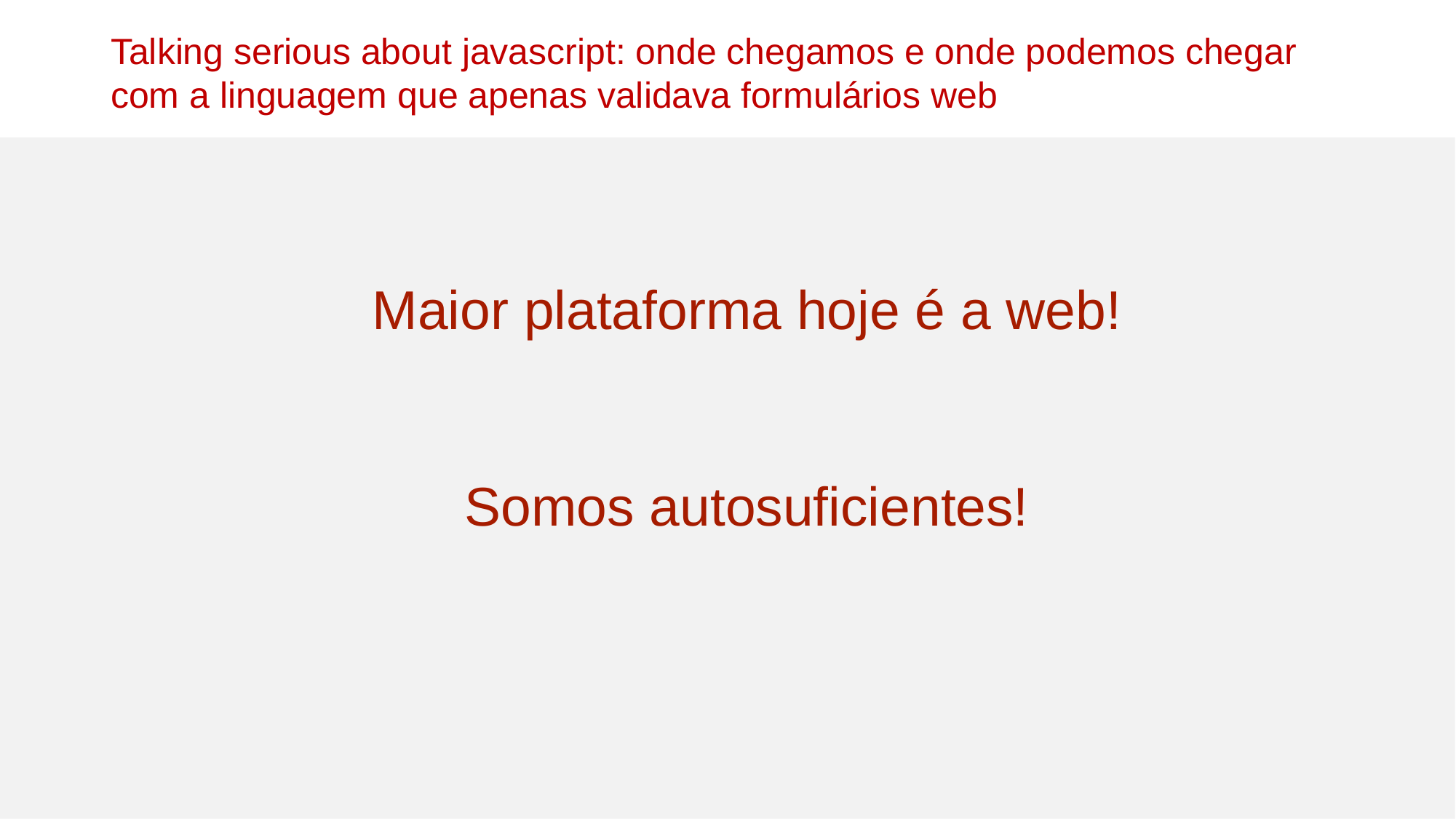

Talking serious about javascript: onde chegamos e onde podemos chegar com a linguagem que apenas validava formulários web
Maior plataforma hoje é a web!

Somos autosuficientes!